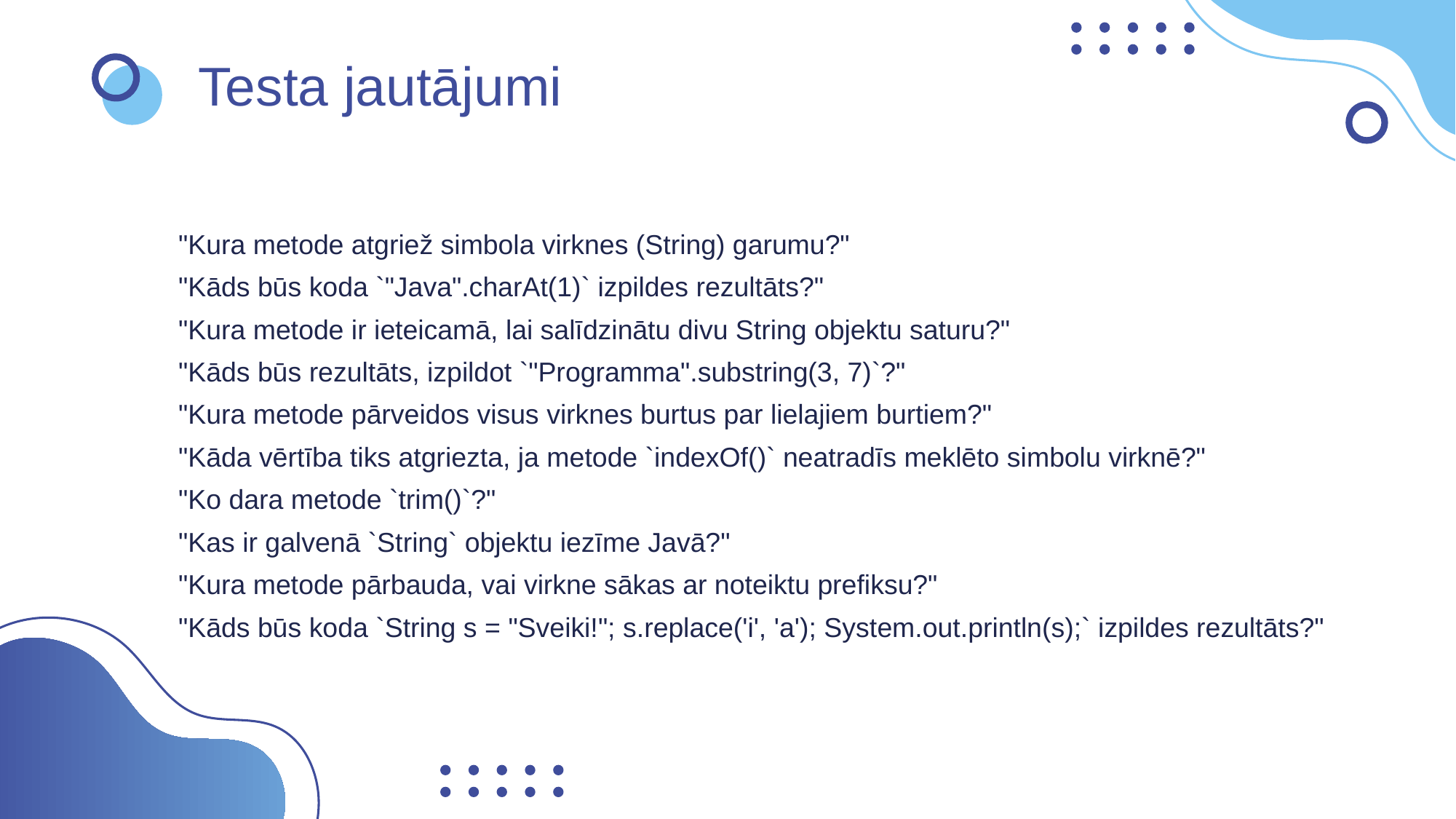

# Testa jautājumi

"Kura metode atgriež simbola virknes (String) garumu?"
"Kāds būs koda `"Java".charAt(1)` izpildes rezultāts?"
"Kura metode ir ieteicamā, lai salīdzinātu divu String objektu saturu?"
"Kāds būs rezultāts, izpildot `"Programma".substring(3, 7)`?"
"Kura metode pārveidos visus virknes burtus par lielajiem burtiem?"
"Kāda vērtība tiks atgriezta, ja metode `indexOf()` neatradīs meklēto simbolu virknē?"
"Ko dara metode `trim()`?"
"Kas ir galvenā `String` objektu iezīme Javā?"
"Kura metode pārbauda, vai virkne sākas ar noteiktu prefiksu?"
"Kāds būs koda `String s = "Sveiki!"; s.replace('i', 'a'); System.out.println(s);` izpildes rezultāts?"